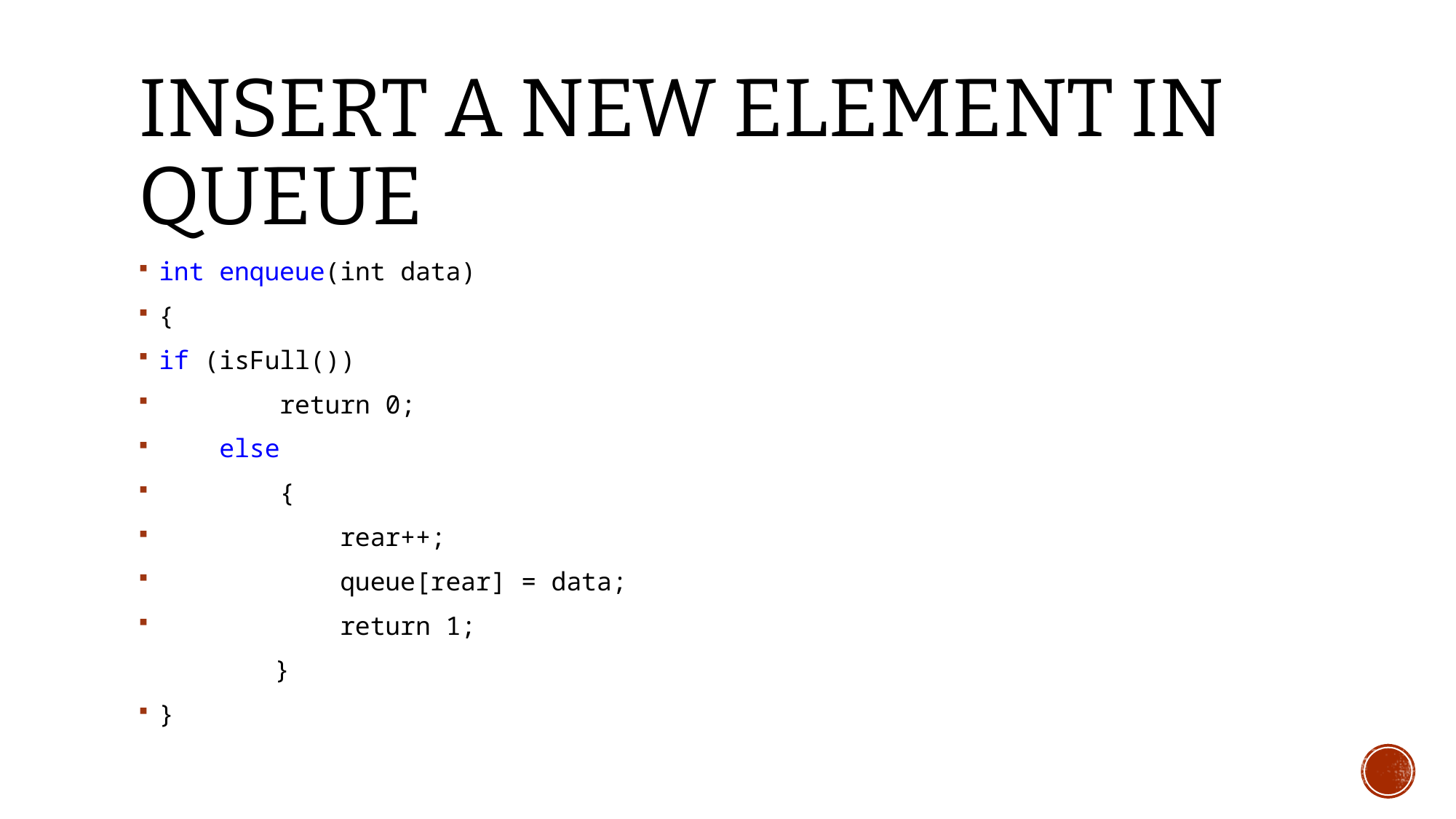

# Insert a new element in Queue
int enqueue(int data)
{
if (isFull())
        return 0;
    else
        {
            rear++;
            queue[rear] = data;
            return 1;
         }
}